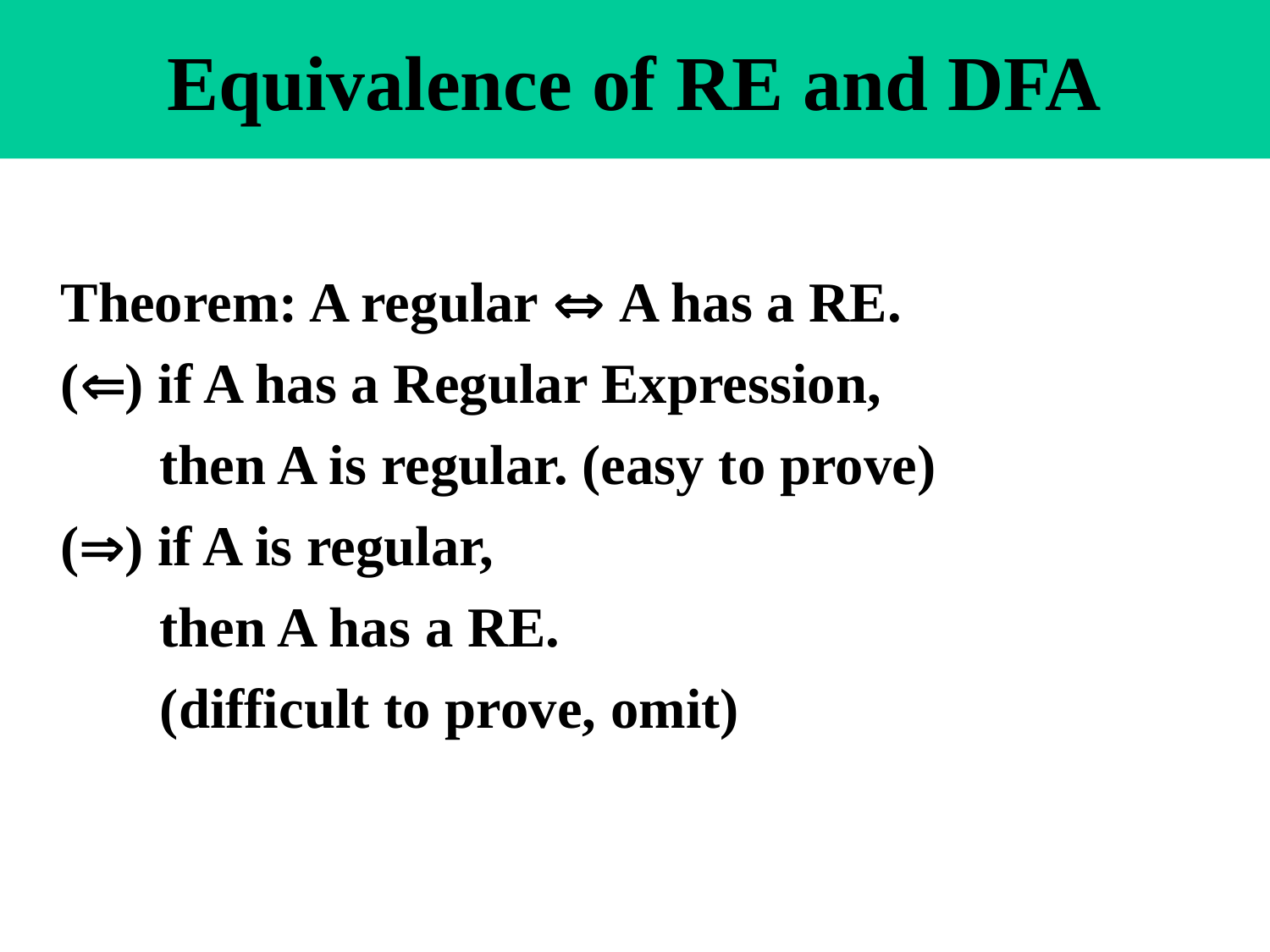

# Equivalence of RE and DFA
Theorem: A regular ⇔ A has a RE.
(⇐) if A has a Regular Expression,
       then A is regular. (easy to prove)
(⇒) if A is regular,
       then A has a RE.
       (difficult to prove, omit)